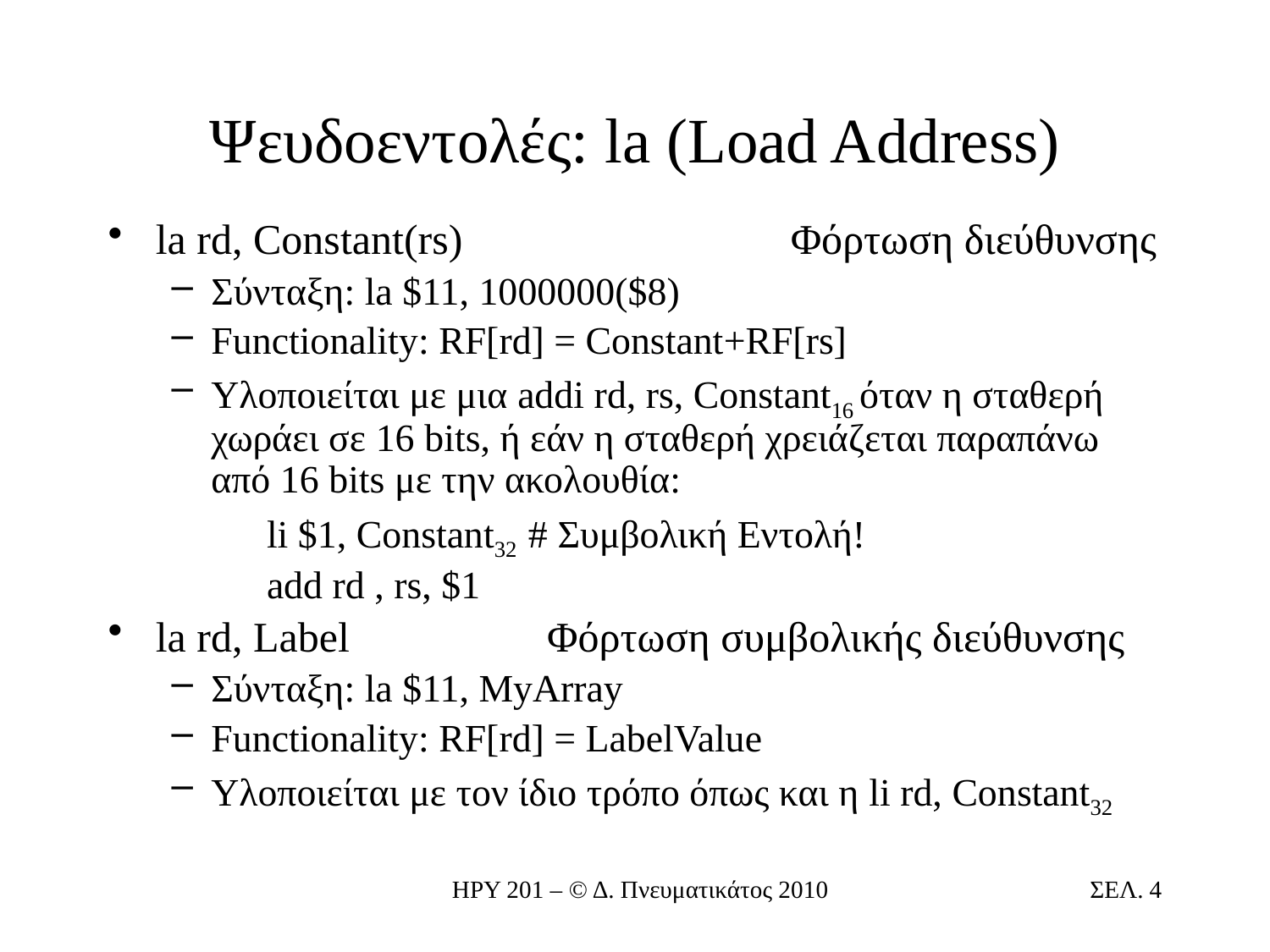

# Ψευδοεντολές: la (Load Address)
la rd, Constant(rs)			Φόρτωση διεύθυνσης
Σύνταξη: la $11, 1000000($8)
Functionality: RF[rd] = Constant+RF[rs]
Υλοποιείται με μια addi rd, rs, Constant16 όταν η σταθερή χωράει σε 16 bits, ή εάν η σταθερή χρειάζεται παραπάνω από 16 bits με την ακολουθία:
	li $1, Constant32  # Συμβολική Εντολή!
	add rd , rs, $1
la rd, Label		 Φόρτωση συμβολικής διεύθυνσης
Σύνταξη: la $11, MyArray
Functionality: RF[rd] = LabelValue
Υλοποιείται με τον ίδιο τρόπο όπως και η li rd, Constant32
ΗΡΥ 201 – © Δ. Πνευματικάτος 2010
ΣΕΛ. 4